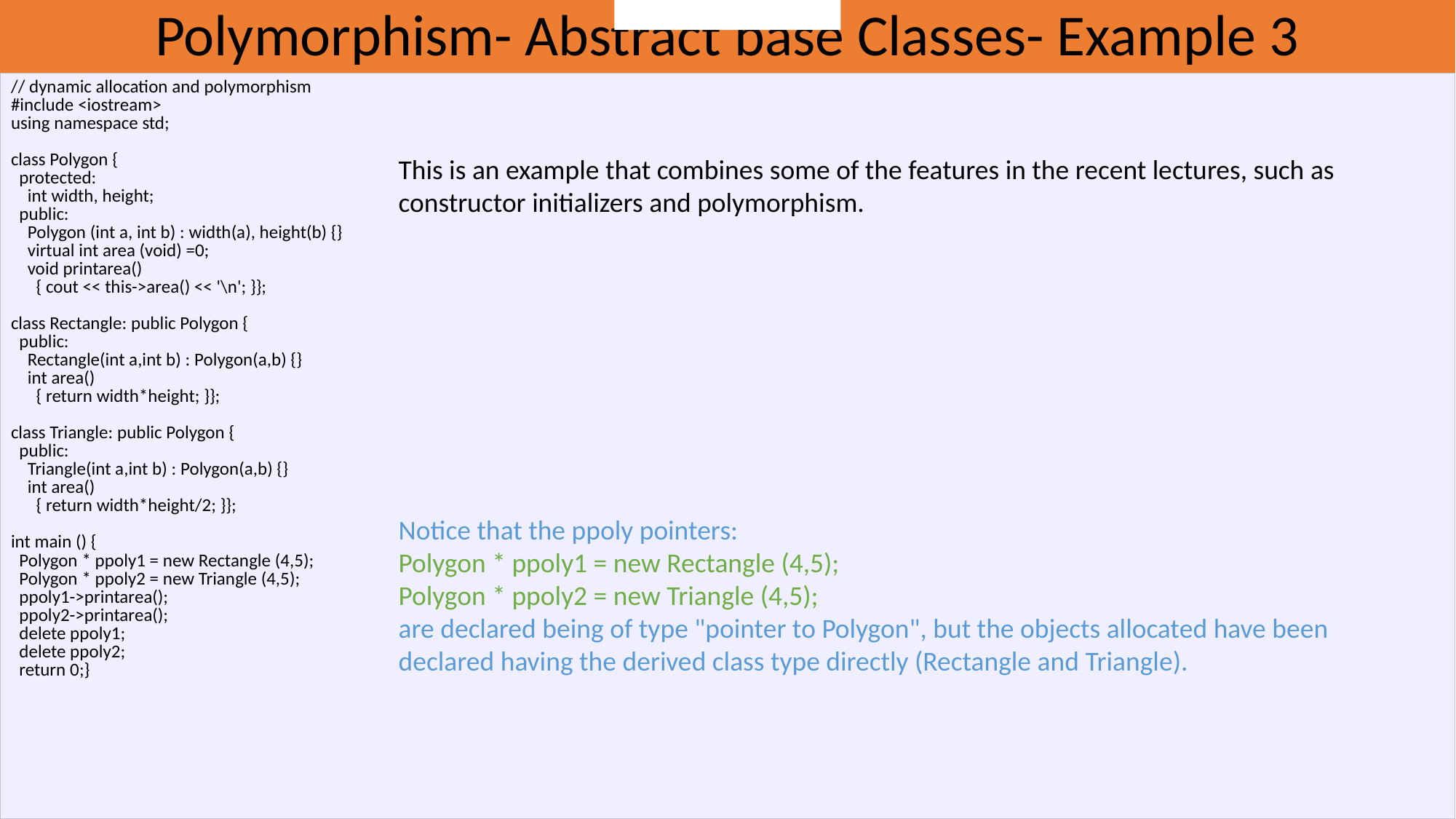

# Polymorphism- Abstract base Classes- Example 3
Notice that the ppoly pointers:
| // dynamic allocation and polymorphism #include <iostream> using namespace std; class Polygon { protected: int width, height; public: Polygon (int a, int b) : width(a), height(b) {} virtual int area (void) =0; void printarea() { cout << this->area() << '\n'; }}; class Rectangle: public Polygon { public: Rectangle(int a,int b) : Polygon(a,b) {} int area() { return width\*height; }}; class Triangle: public Polygon { public: Triangle(int a,int b) : Polygon(a,b) {} int area() { return width\*height/2; }}; int main () { Polygon \* ppoly1 = new Rectangle (4,5); Polygon \* ppoly2 = new Triangle (4,5); ppoly1->printarea(); ppoly2->printarea(); delete ppoly1; delete ppoly2; return 0;} |
| --- |
This is an example that combines some of the features in the recent lectures, such as constructor initializers and polymorphism.

Notice that the ppoly pointers:
Polygon * ppoly1 = new Rectangle (4,5);
Polygon * ppoly2 = new Triangle (4,5);
are declared being of type "pointer to Polygon", but the objects allocated have been declared having the derived class type directly (Rectangle and Triangle).

the asterisk sign (*) that we use when declaring a pointer only means that it is a pointer (it is part of its type compound specifier), and should not be confused with the dereference operator that we have seen a bit earlier, but which is also written with an asterisk (*). They are simply two different things represented with the same sign.